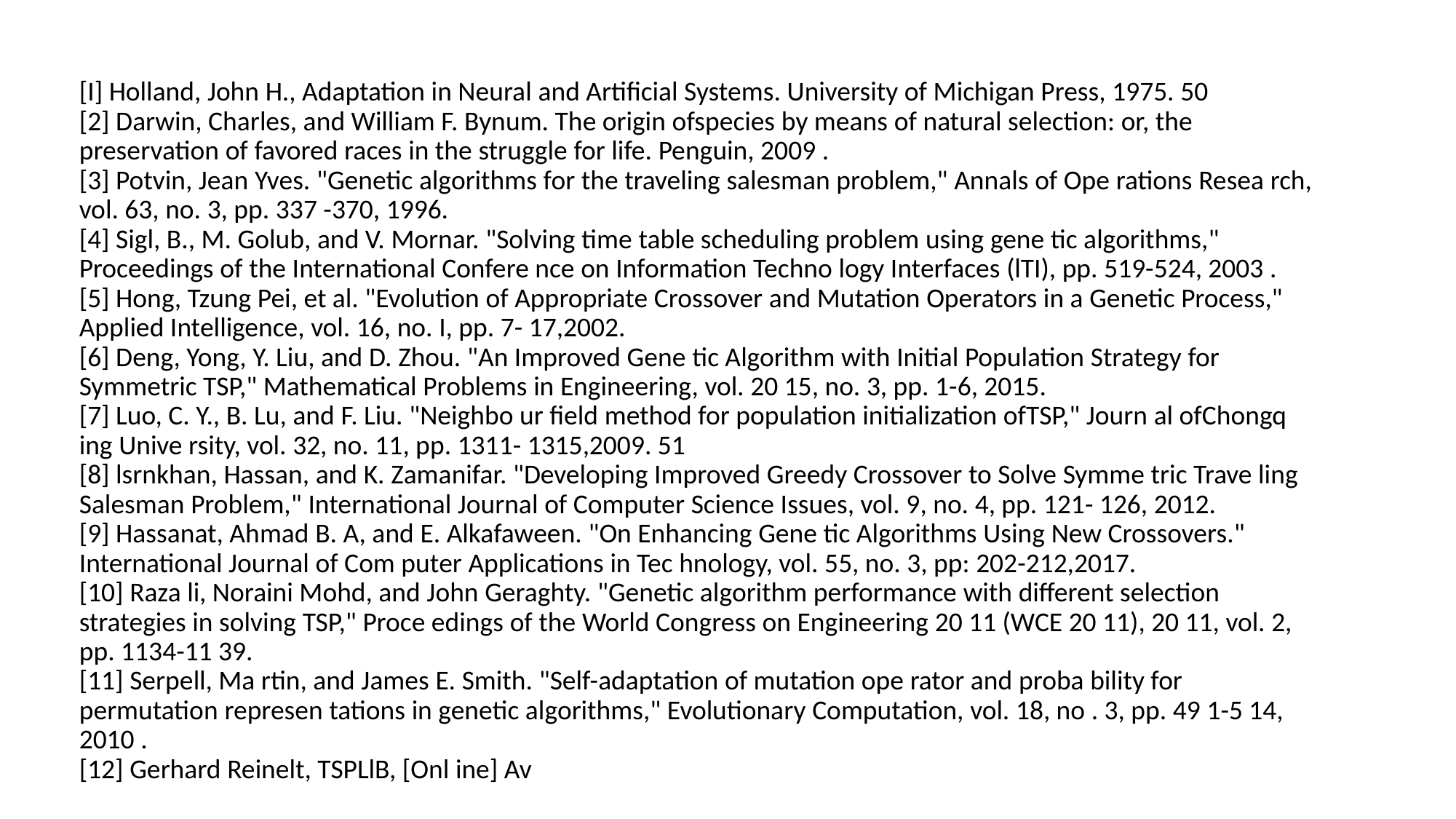

# [I] Holland, John H., Adaptation in Neural and Artificial Systems. University of Michigan Press, 1975. 50 [2] Darwin, Charles, and William F. Bynum. The origin ofspecies by means of natural selection: or, the preservation of favored races in the struggle for life. Penguin, 2009 . [3] Potvin, Jean Yves. "Genetic algorithms for the traveling salesman problem," Annals of Ope rations Resea rch, vol. 63, no. 3, pp. 337 -370, 1996. [4] Sigl, B., M. Golub, and V. Mornar. "Solving time table scheduling problem using gene tic algorithms," Proceedings of the International Confere nce on Information Techno logy Interfaces (lTI), pp. 519-524, 2003 . [5] Hong, Tzung Pei, et al. "Evolution of Appropriate Crossover and Mutation Operators in a Genetic Process," Applied Intelligence, vol. 16, no. I, pp. 7- 17,2002. [6] Deng, Yong, Y. Liu, and D. Zhou. "An Improved Gene tic Algorithm with Initial Population Strategy for Symmetric TSP," Mathematical Problems in Engineering, vol. 20 15, no. 3, pp. 1-6, 2015. [7] Luo, C. Y., B. Lu, and F. Liu. "Neighbo ur field method for population initialization ofTSP," Journ al ofChongq ing Unive rsity, vol. 32, no. 11, pp. 1311- 1315,2009. 51 [8] lsrnkhan, Hassan, and K. Zamanifar. "Developing Improved Greedy Crossover to Solve Symme tric Trave ling Salesman Problem," International Journal of Computer Science Issues, vol. 9, no. 4, pp. 121- 126, 2012. [9] Hassanat, Ahmad B. A, and E. Alkafaween. "On Enhancing Gene tic Algorithms Using New Crossovers." International Journal of Com puter Applications in Tec hnology, vol. 55, no. 3, pp: 202-212,2017. [10] Raza li, Noraini Mohd, and John Geraghty. "Genetic algorithm performance with different selection strategies in solving TSP," Proce edings of the World Congress on Engineering 20 11 (WCE 20 11), 20 11, vol. 2, pp. 1134-11 39. [11] Serpell, Ma rtin, and James E. Smith. "Self-adaptation of mutation ope rator and proba bility for permutation represen tations in genetic algorithms," Evolutionary Computation, vol. 18, no . 3, pp. 49 1-5 14, 2010 . [12] Gerhard Reinelt, TSPLlB, [Onl ine] Av